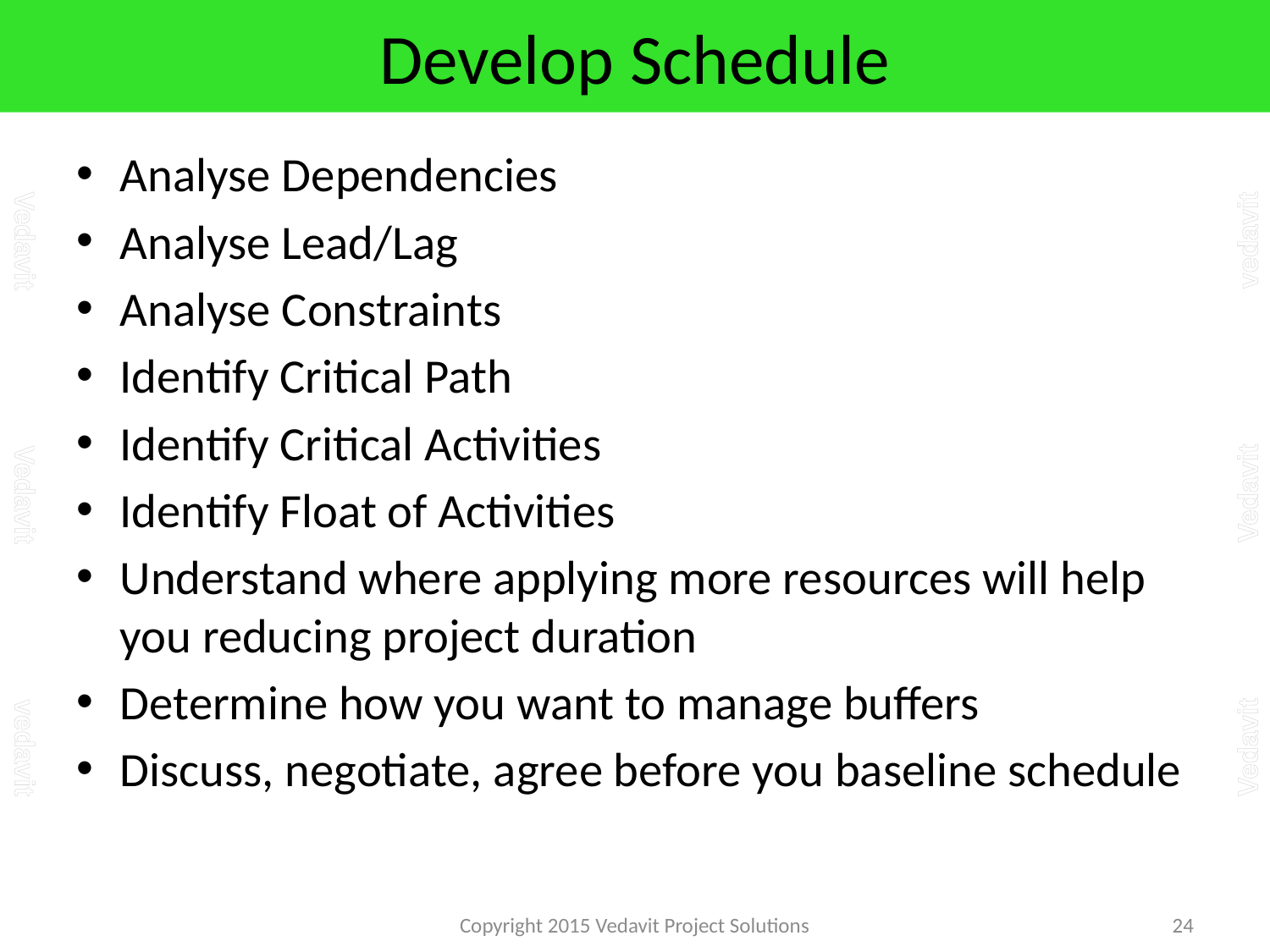

# Develop Schedule
Analyse Dependencies
Analyse Lead/Lag
Analyse Constraints
Identify Critical Path
Identify Critical Activities
Identify Float of Activities
Understand where applying more resources will help you reducing project duration
Determine how you want to manage buffers
Discuss, negotiate, agree before you baseline schedule
Copyright 2015 Vedavit Project Solutions
24